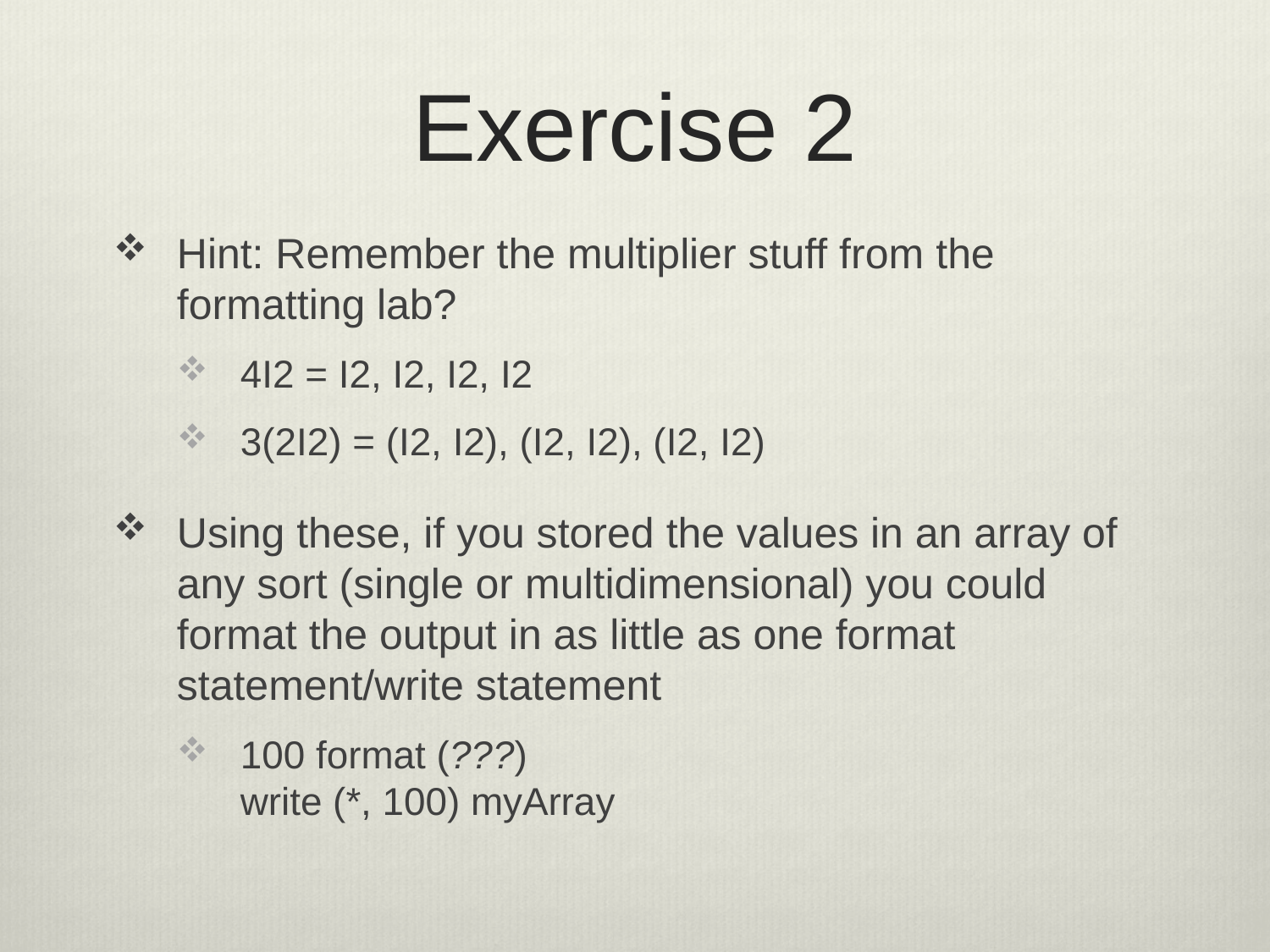

# Exercise 2
Hint: Remember the multiplier stuff from the formatting lab?
4I2 = I2, I2, I2, I2
3(2I2) = (I2, I2), (I2, I2), (I2, I2)
Using these, if you stored the values in an array of any sort (single or multidimensional) you could format the output in as little as one format statement/write statement
100 format (???)
write (*, 100) myArray